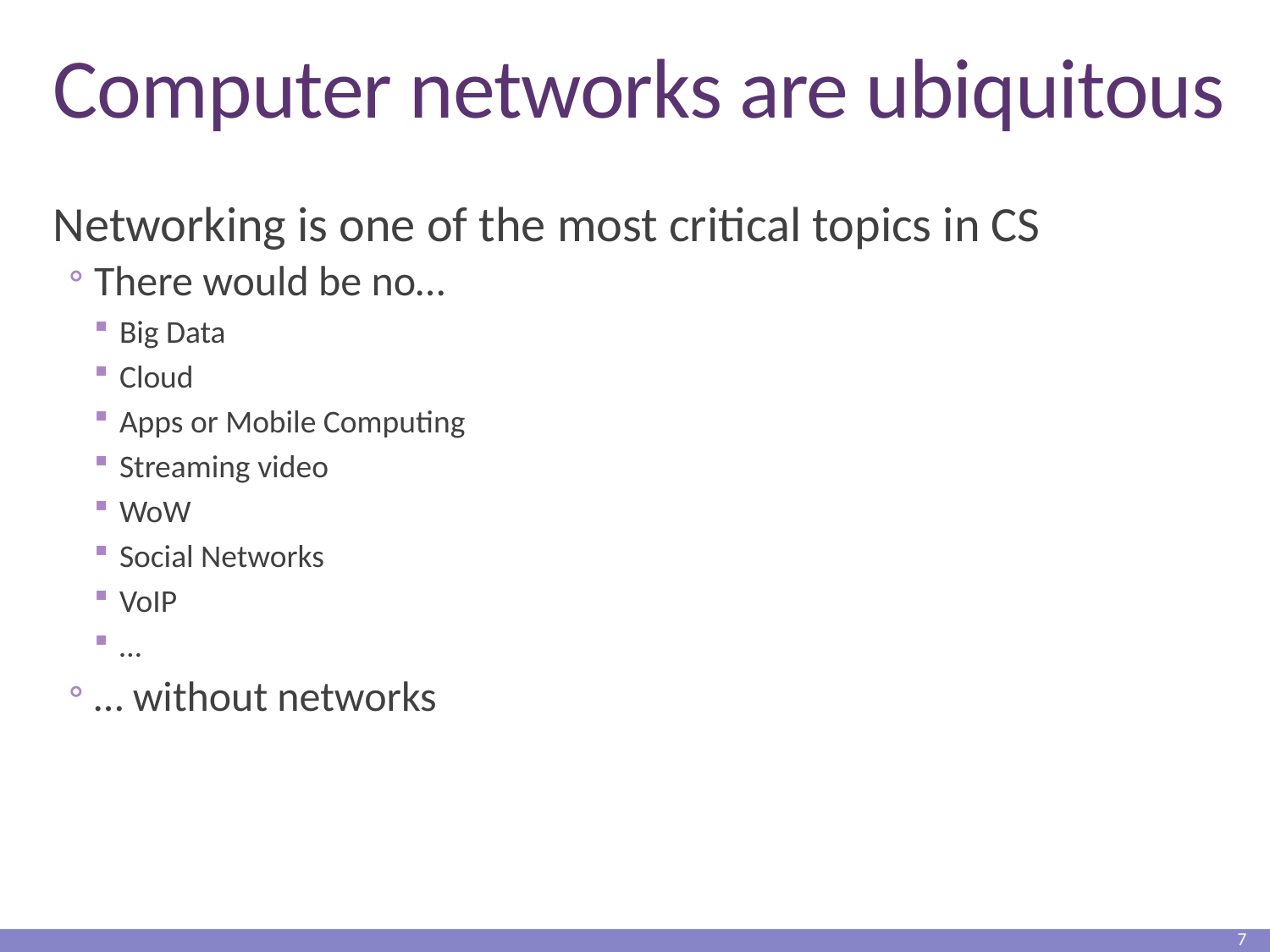

# Computer networks are ubiquitous
Networking is one of the most critical topics in CS
There would be no…
Big Data
Cloud
Apps or Mobile Computing
Streaming video
WoW
Social Networks
VoIP
…
… without networks

7